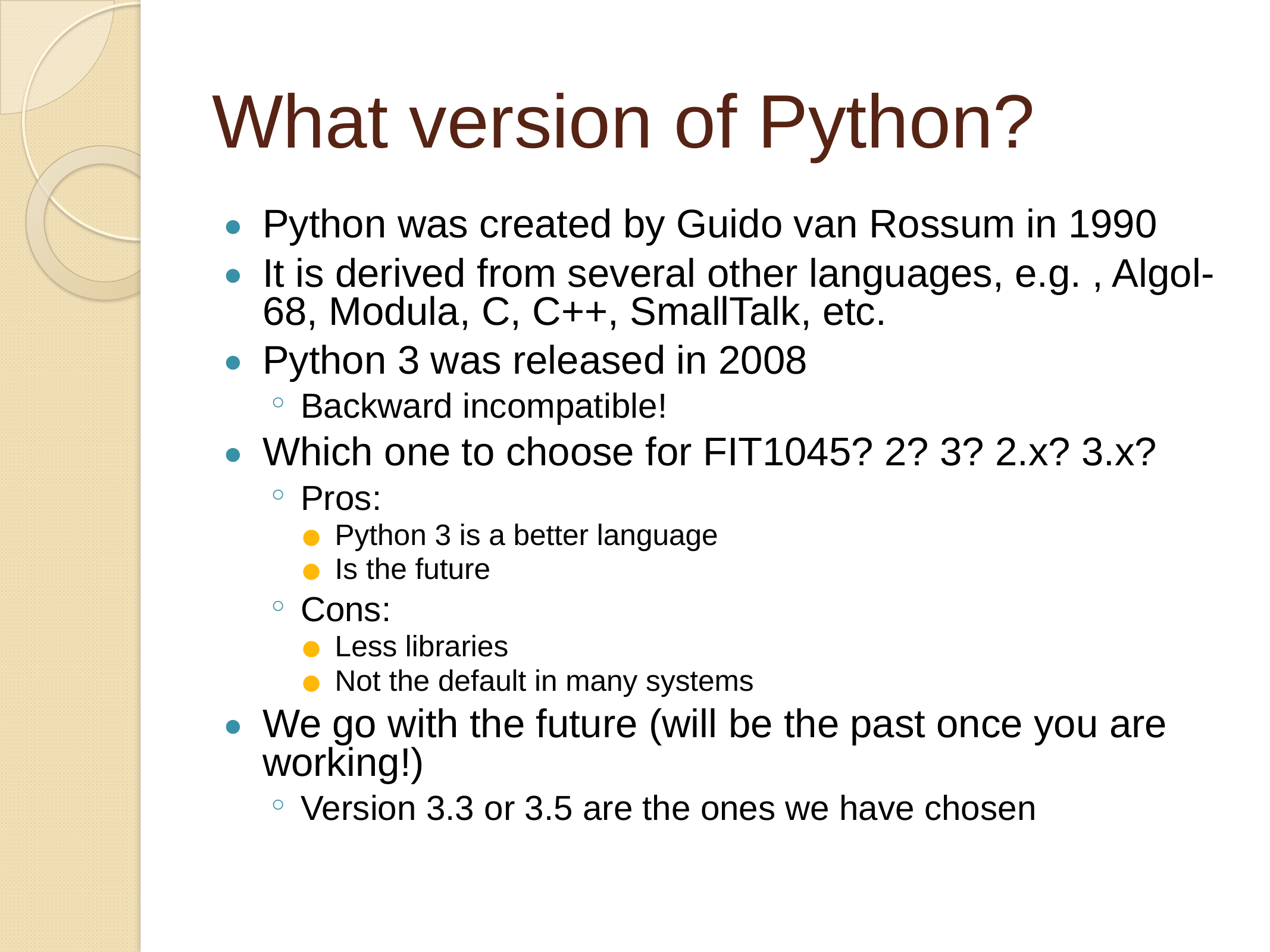

# What version of Python?
Python was created by Guido van Rossum in 1990
It is derived from several other languages, e.g. , Algol-68, Modula, C, C++, SmallTalk, etc.
Python 3 was released in 2008
Backward incompatible!
Which one to choose for FIT1045? 2? 3? 2.x? 3.x?
Pros:
Python 3 is a better language
Is the future
Cons:
Less libraries
Not the default in many systems
We go with the future (will be the past once you are working!)
Version 3.3 or 3.5 are the ones we have chosen